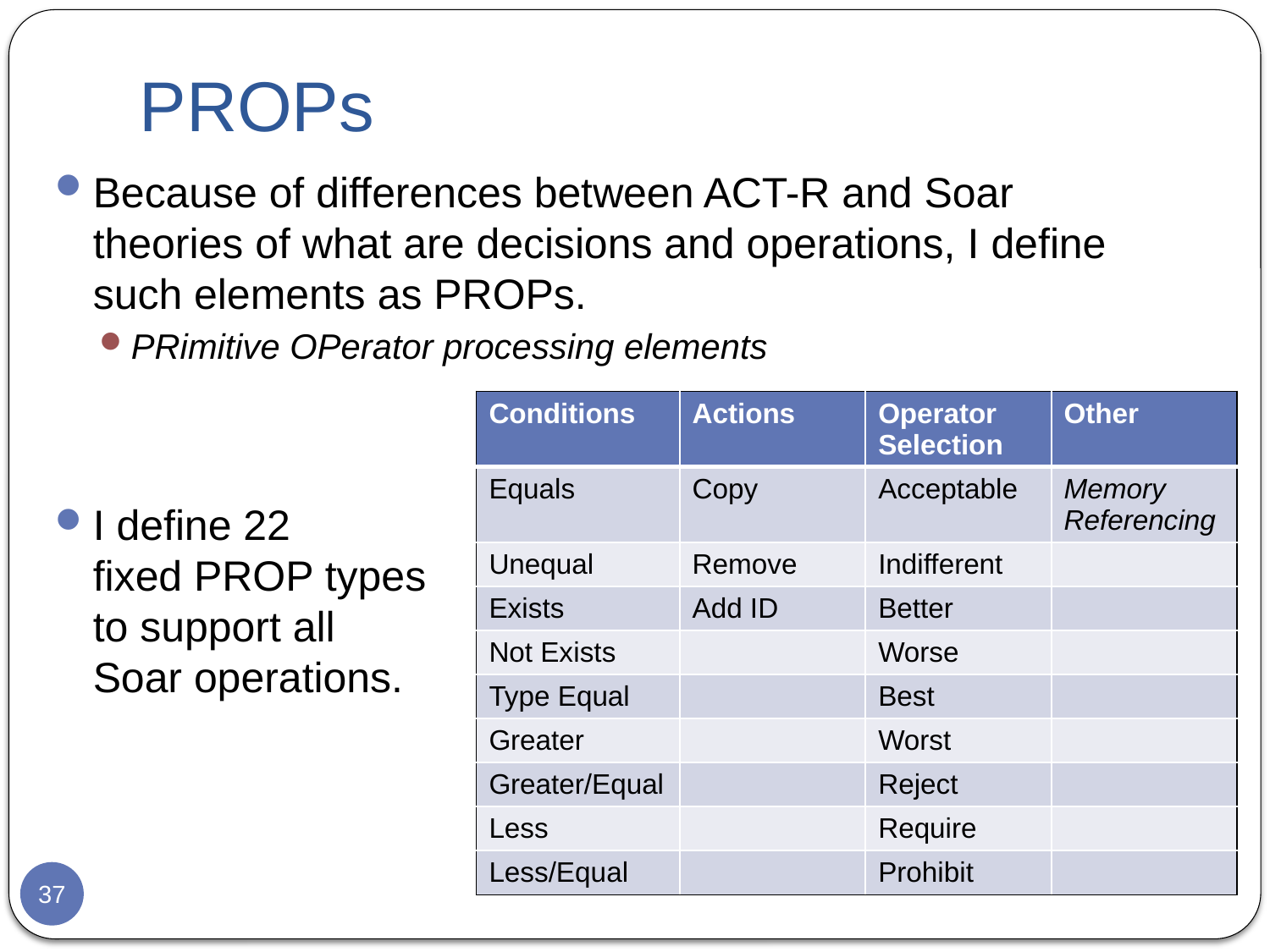

# PROPs
Because of differences between ACT-R and Soar theories of what are decisions and operations, I define such elements as PROPs.
PRimitive OPerator processing elements

I define 22
fixed PROP types
to support all
Soar operations.
| Conditions | Actions | Operator Selection | Other |
| --- | --- | --- | --- |
| Equals | Copy | Acceptable | Memory Referencing |
| Unequal | Remove | Indifferent |  |
| Exists | Add ID | Better |  |
| Not Exists |  | Worse |  |
| Type Equal |  | Best |  |
| Greater |  | Worst |  |
| Greater/Equal |  | Reject |  |
| Less |  | Require |  |
| Less/Equal |  | Prohibit |  |
37